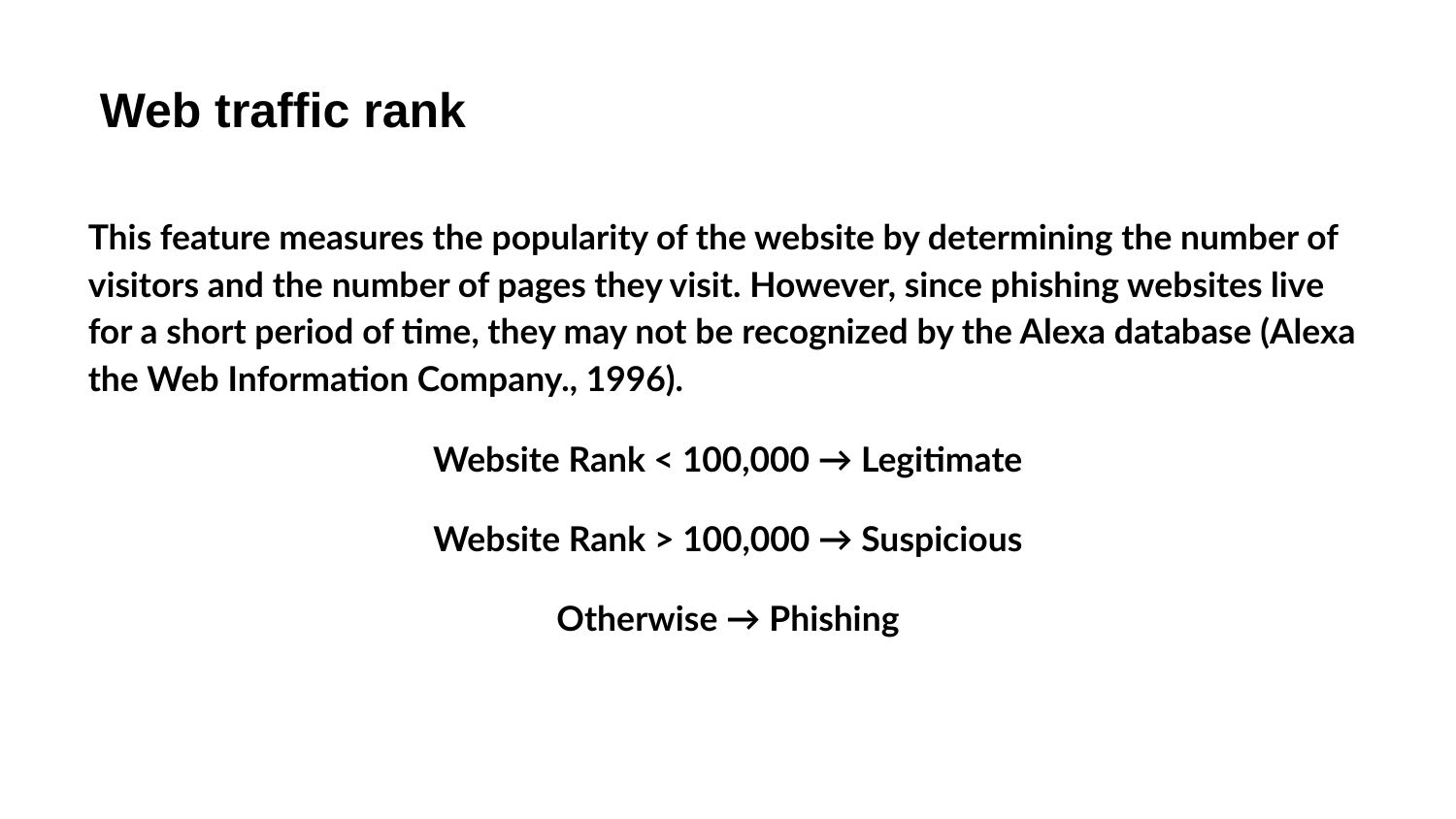

Web traffic rank
This feature measures the popularity of the website by determining the number of visitors and the number of pages they visit. However, since phishing websites live for a short period of time, they may not be recognized by the Alexa database (Alexa the Web Information Company., 1996).
Website Rank < 100,000 → Legitimate
Website Rank > 100,000 → Suspicious
Otherwise → Phishing